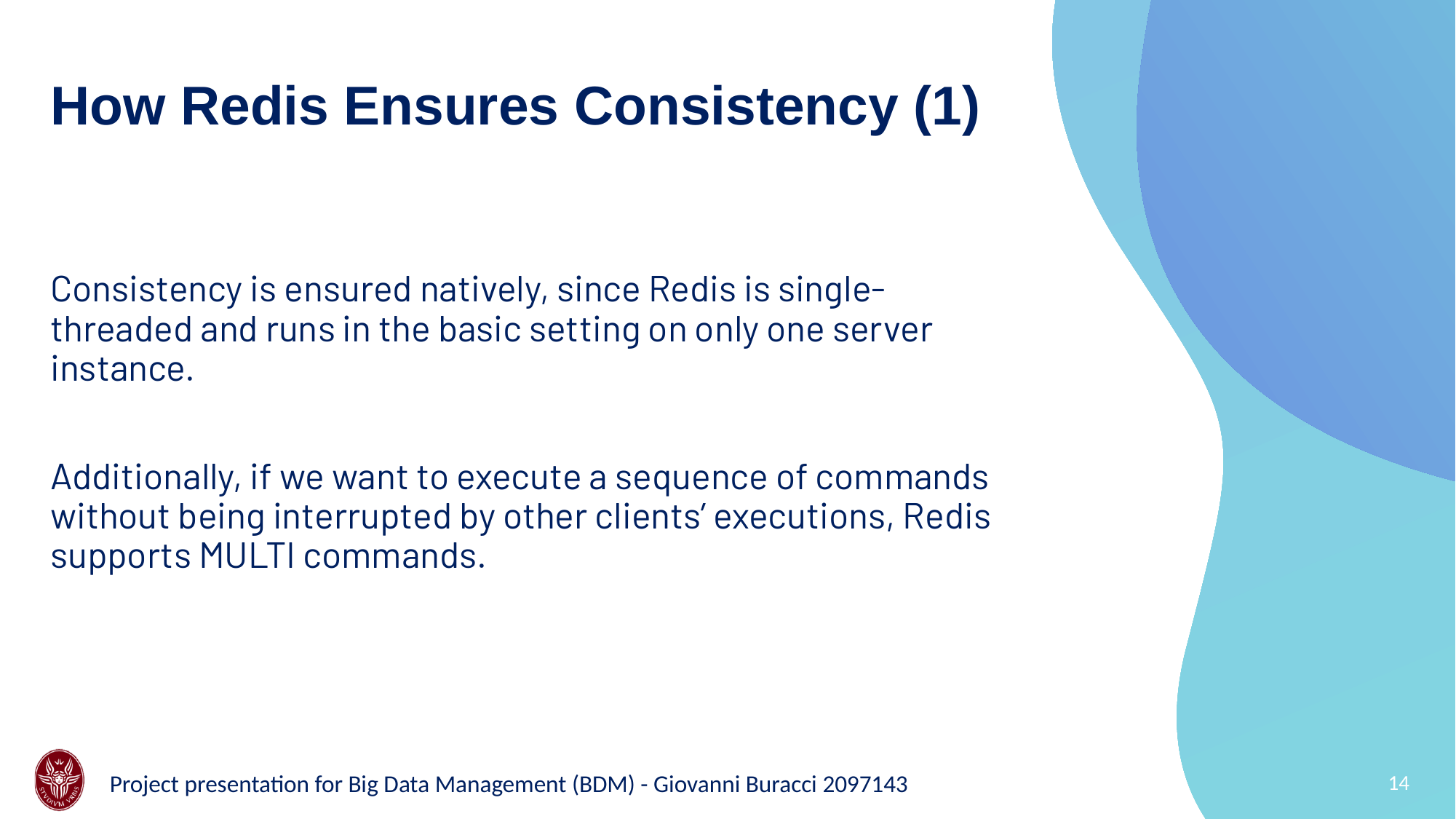

# How Redis Ensures Consistency (1)
Consistency is ensured natively, since Redis is single-threaded and runs in the basic setting on only one server instance.

Additionally, if we want to execute a sequence of commands without being interrupted by other clients’ executions, Redis supports MULTI commands.

Project presentation for Big Data Management (BDM) - Giovanni Buracci 2097143
14